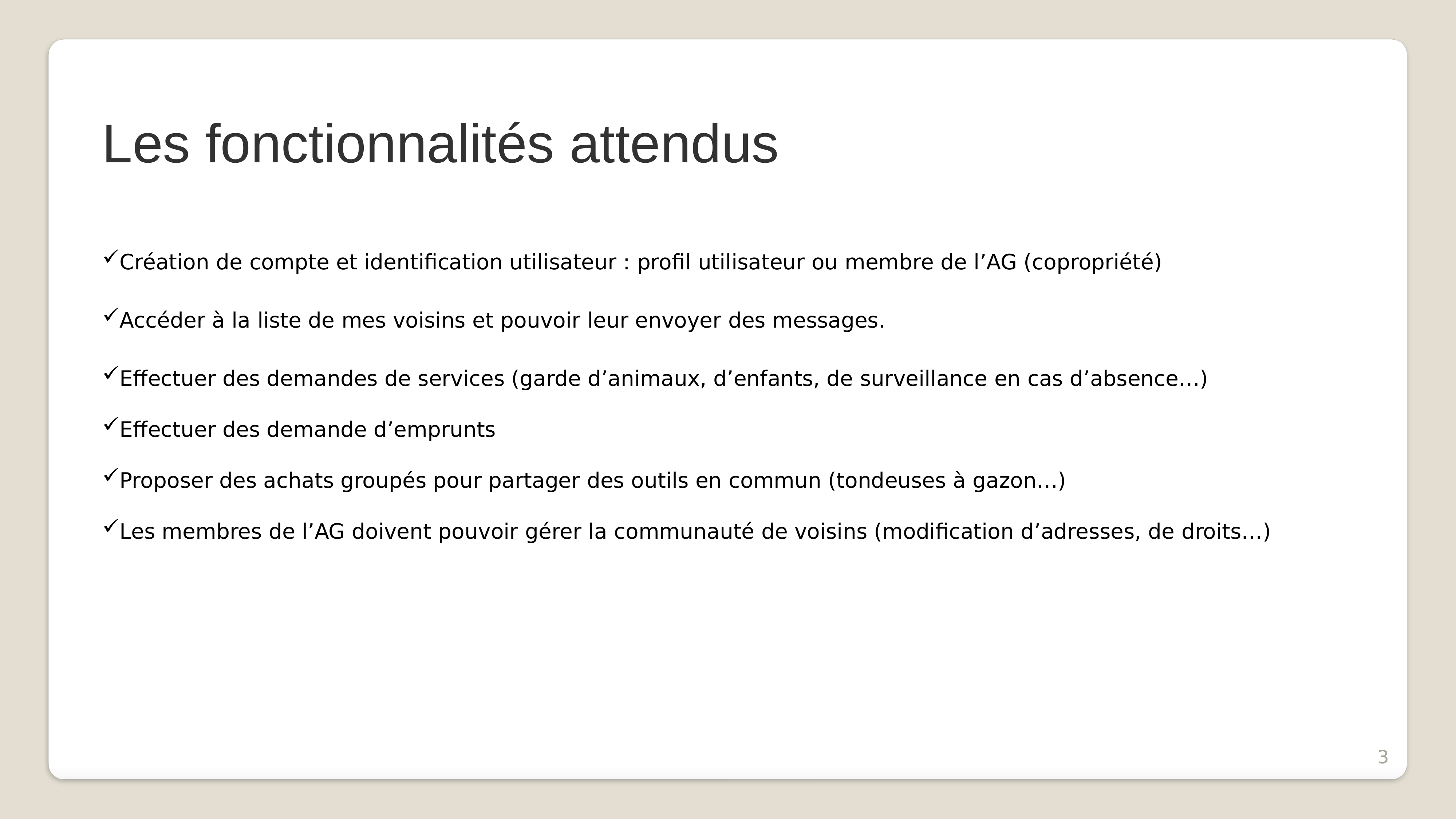

Les fonctionnalités attendus
Création de compte et identification utilisateur : profil utilisateur ou membre de l’AG (copropriété)

Accéder à la liste de mes voisins et pouvoir leur envoyer des messages.

Effectuer des demandes de services (garde d’animaux, d’enfants, de surveillance en cas d’absence…)

Effectuer des demande d’emprunts

Proposer des achats groupés pour partager des outils en commun (tondeuses à gazon…)

Les membres de l’AG doivent pouvoir gérer la communauté de voisins (modification d’adresses, de droits…)
3